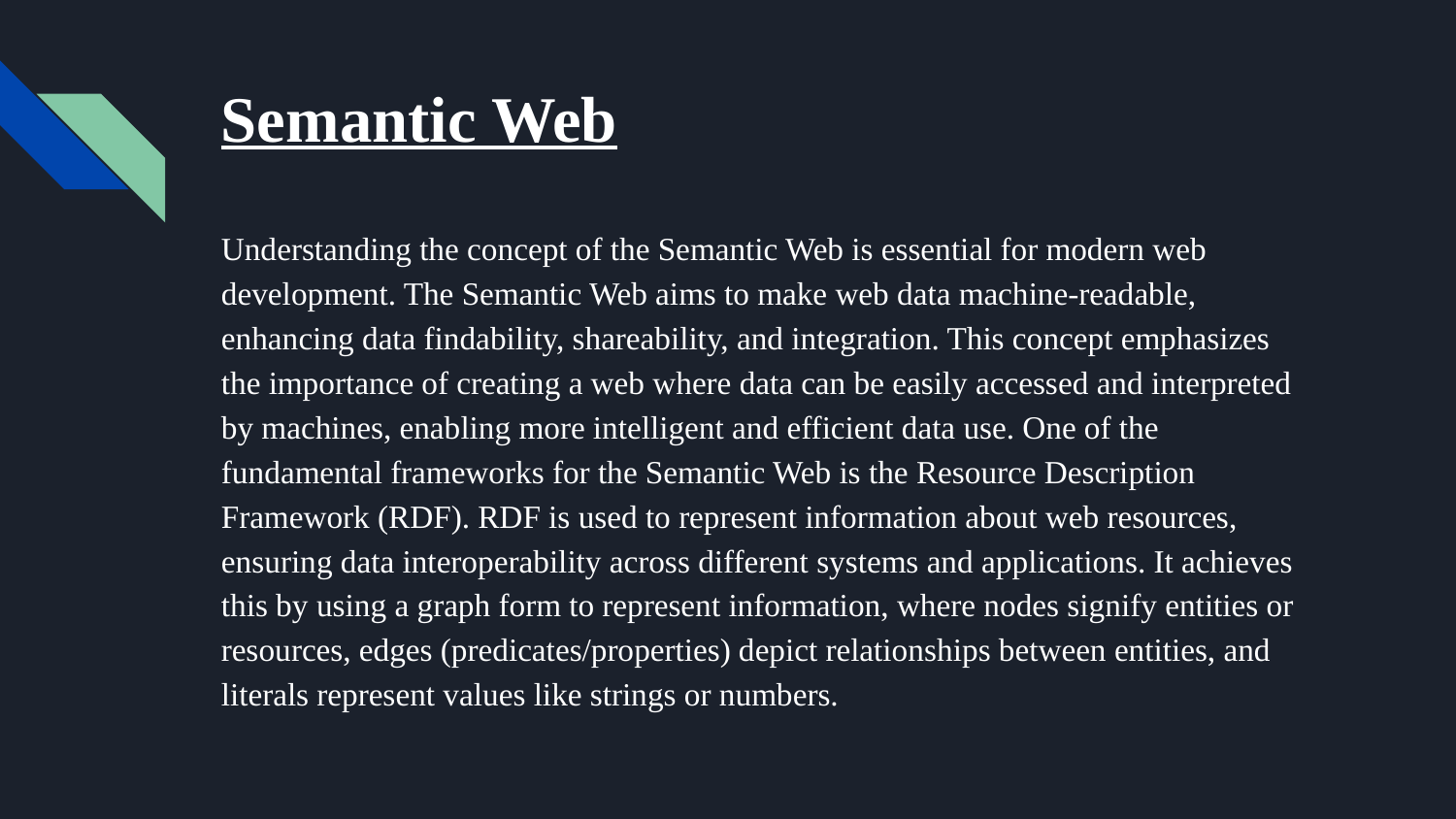

# Semantic Web
Understanding the concept of the Semantic Web is essential for modern web development. The Semantic Web aims to make web data machine-readable, enhancing data findability, shareability, and integration. This concept emphasizes the importance of creating a web where data can be easily accessed and interpreted by machines, enabling more intelligent and efficient data use. One of the fundamental frameworks for the Semantic Web is the Resource Description Framework (RDF). RDF is used to represent information about web resources, ensuring data interoperability across different systems and applications. It achieves this by using a graph form to represent information, where nodes signify entities or resources, edges (predicates/properties) depict relationships between entities, and literals represent values like strings or numbers.